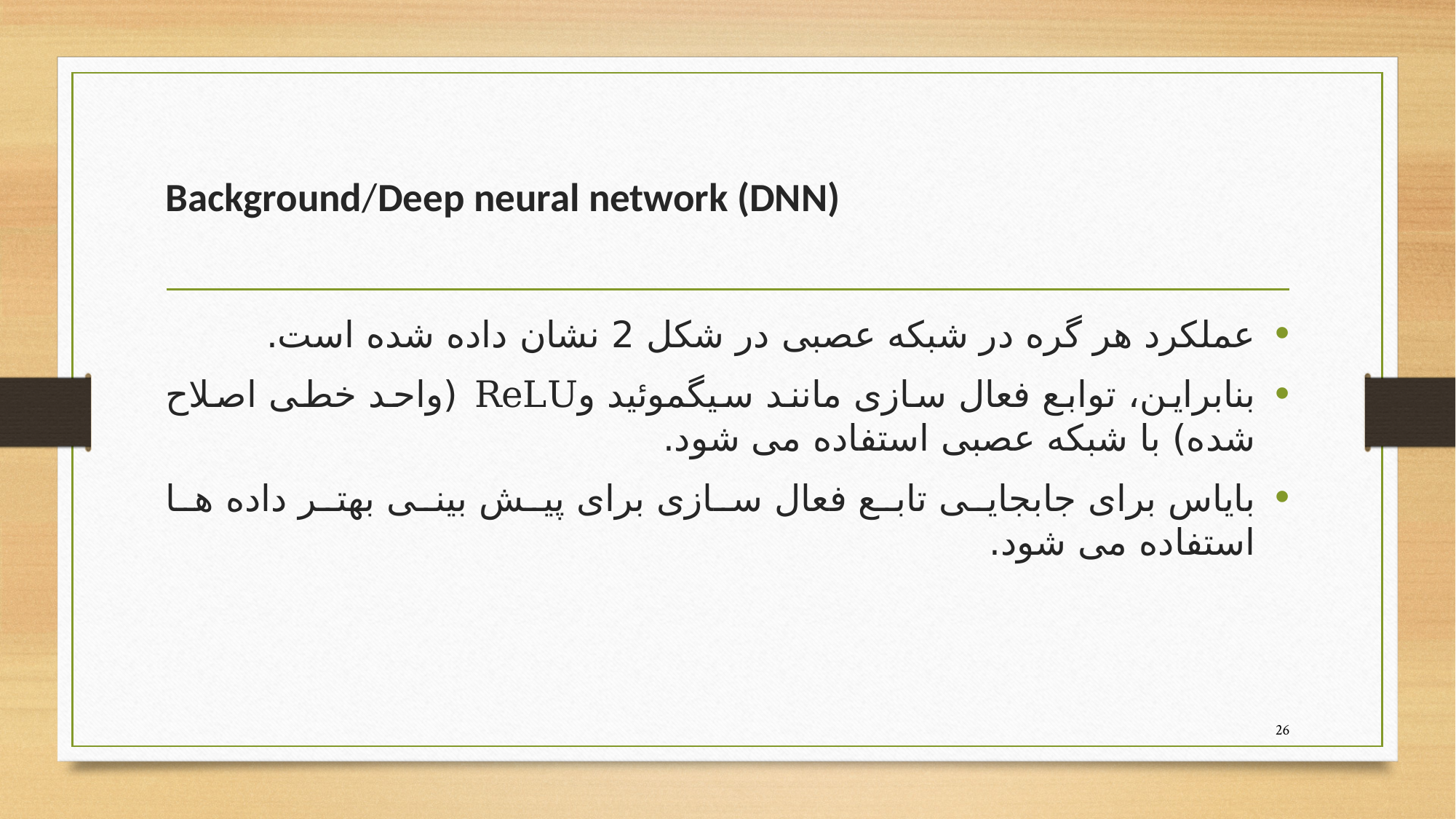

# Background/Deep neural network (DNN)
عملکرد هر گره در شبکه عصبی در شکل 2 نشان داده شده است.
بنابراین، توابع فعال سازی مانند سیگموئید وReLU (واحد خطی اصلاح شده) با شبکه عصبی استفاده می شود.
بایاس برای جابجایی تابع فعال سازی برای پیش بینی بهتر داده ها استفاده می شود.
26